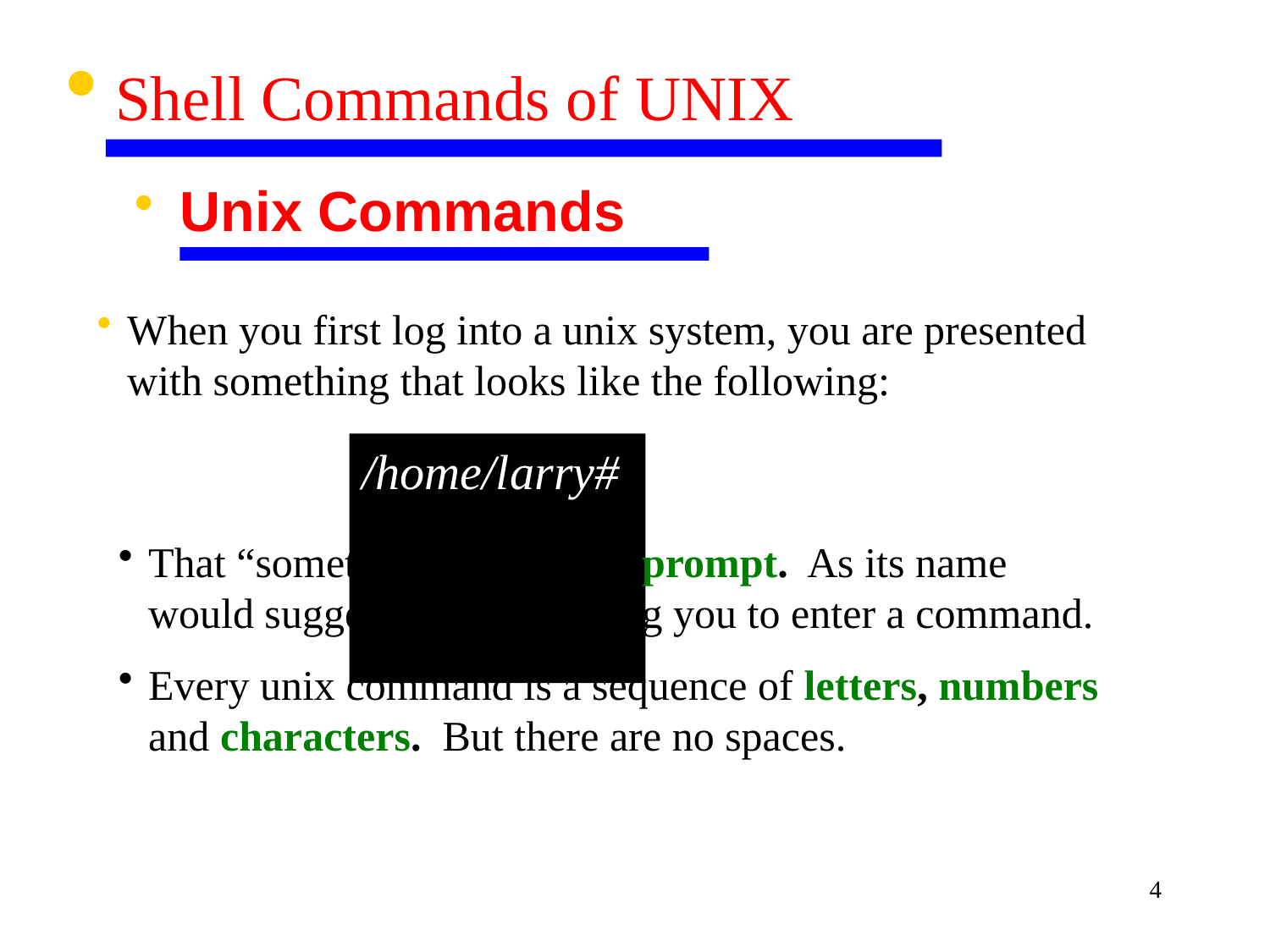

# Shell Commands of UNIX

 Unix Commands

When you first log into a unix system, you are presented with something that looks like the following:
/home/larry#
That “something” is called a prompt.  As its name would suggest, it is prompting you to enter a command.
Every unix command is a sequence of letters, numbers and characters.  But there are no spaces.
4